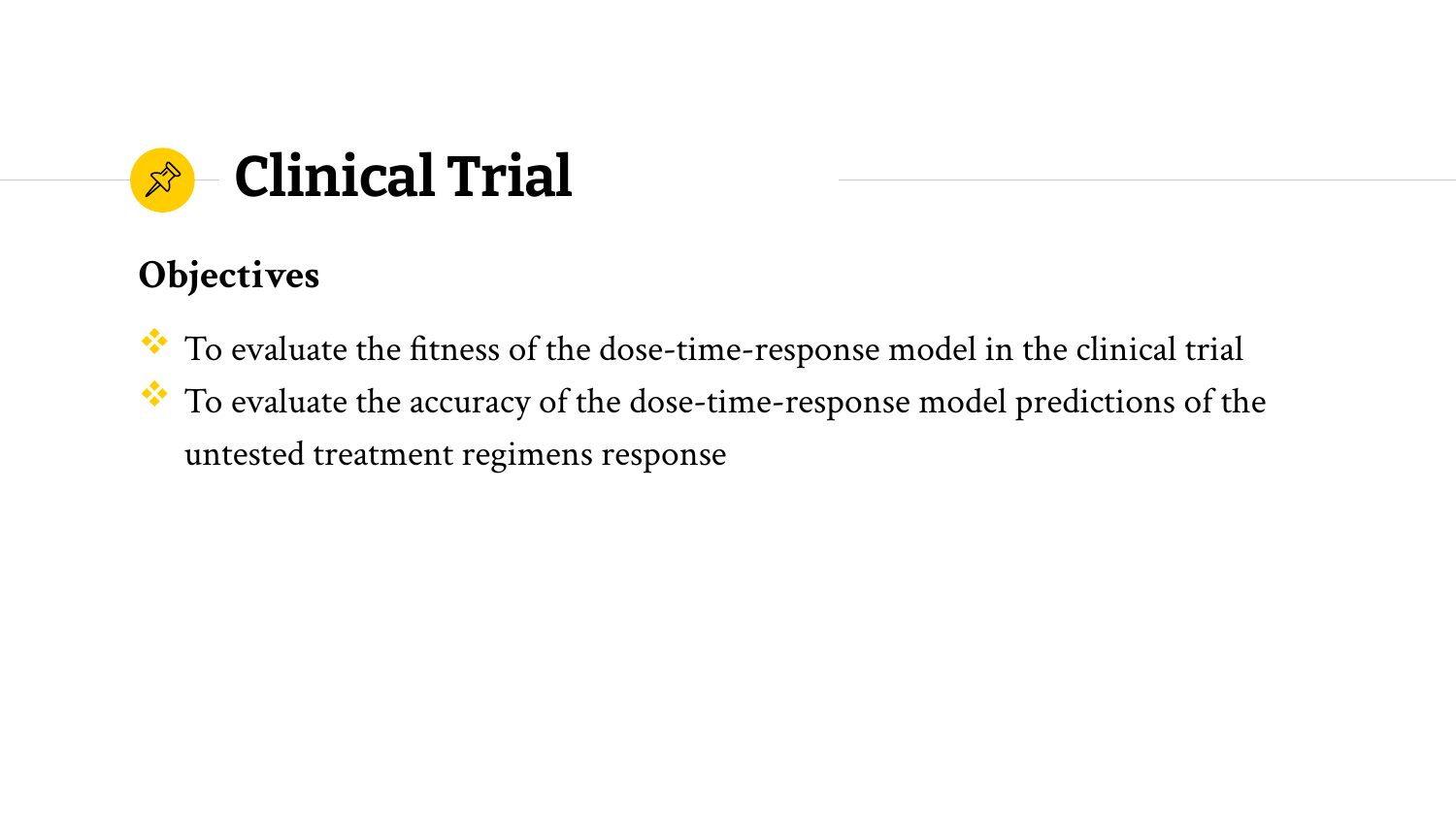

# Clinical Trial

Objectives
To evaluate the fitness of the dose-time-response model in the clinical trial
To evaluate the accuracy of the dose-time-response model predictions of the untested treatment regimens response